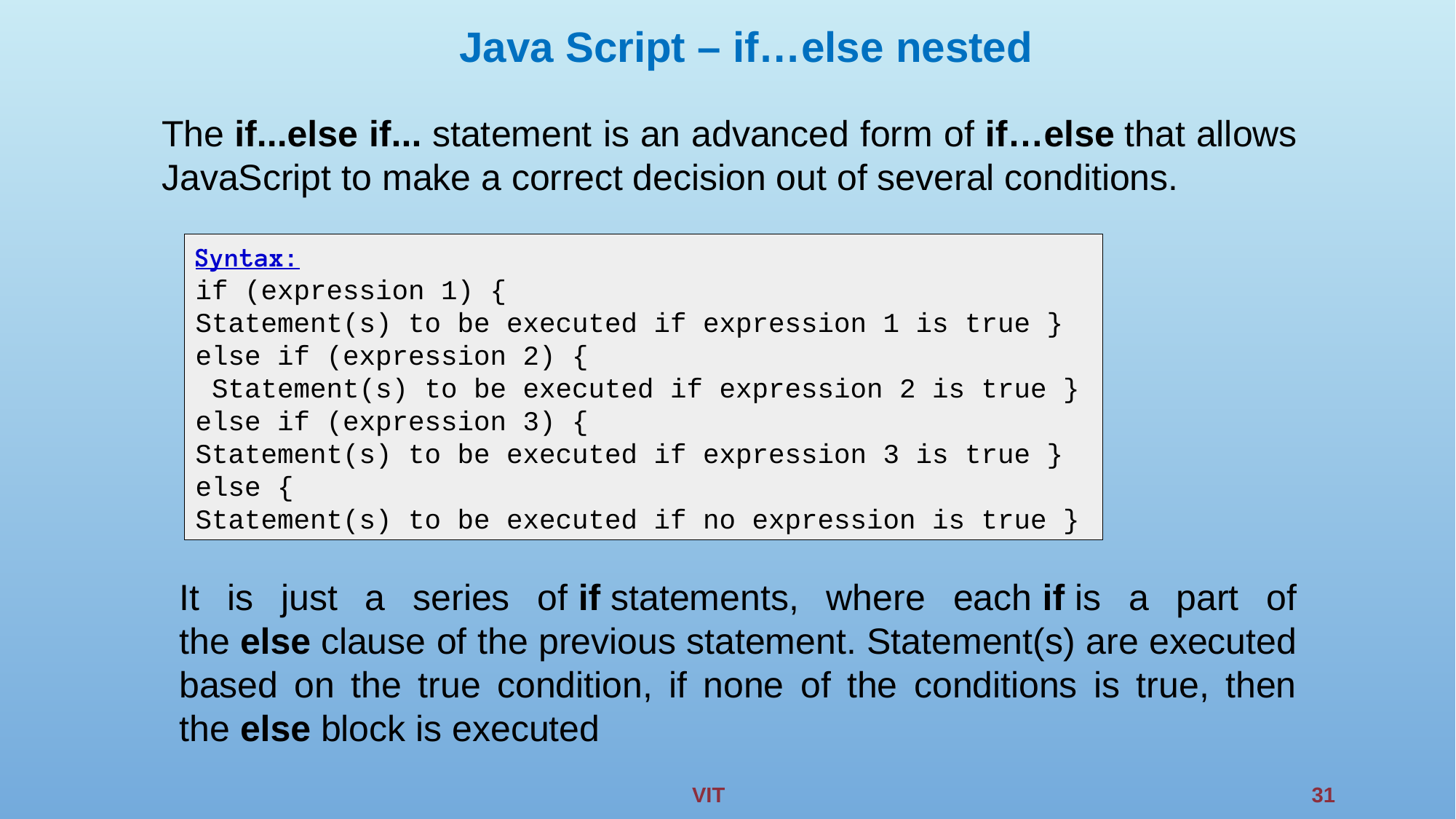

Java Script – if…else nested
The if...else if... statement is an advanced form of if…else that allows JavaScript to make a correct decision out of several conditions.
Syntax:
if (expression 1) {
Statement(s) to be executed if expression 1 is true }
else if (expression 2) {
 Statement(s) to be executed if expression 2 is true }
else if (expression 3) {
Statement(s) to be executed if expression 3 is true }
else {
Statement(s) to be executed if no expression is true }
It is just a series of if statements, where each if is a part of the else clause of the previous statement. Statement(s) are executed based on the true condition, if none of the conditions is true, then the else block is executed
VIT
31